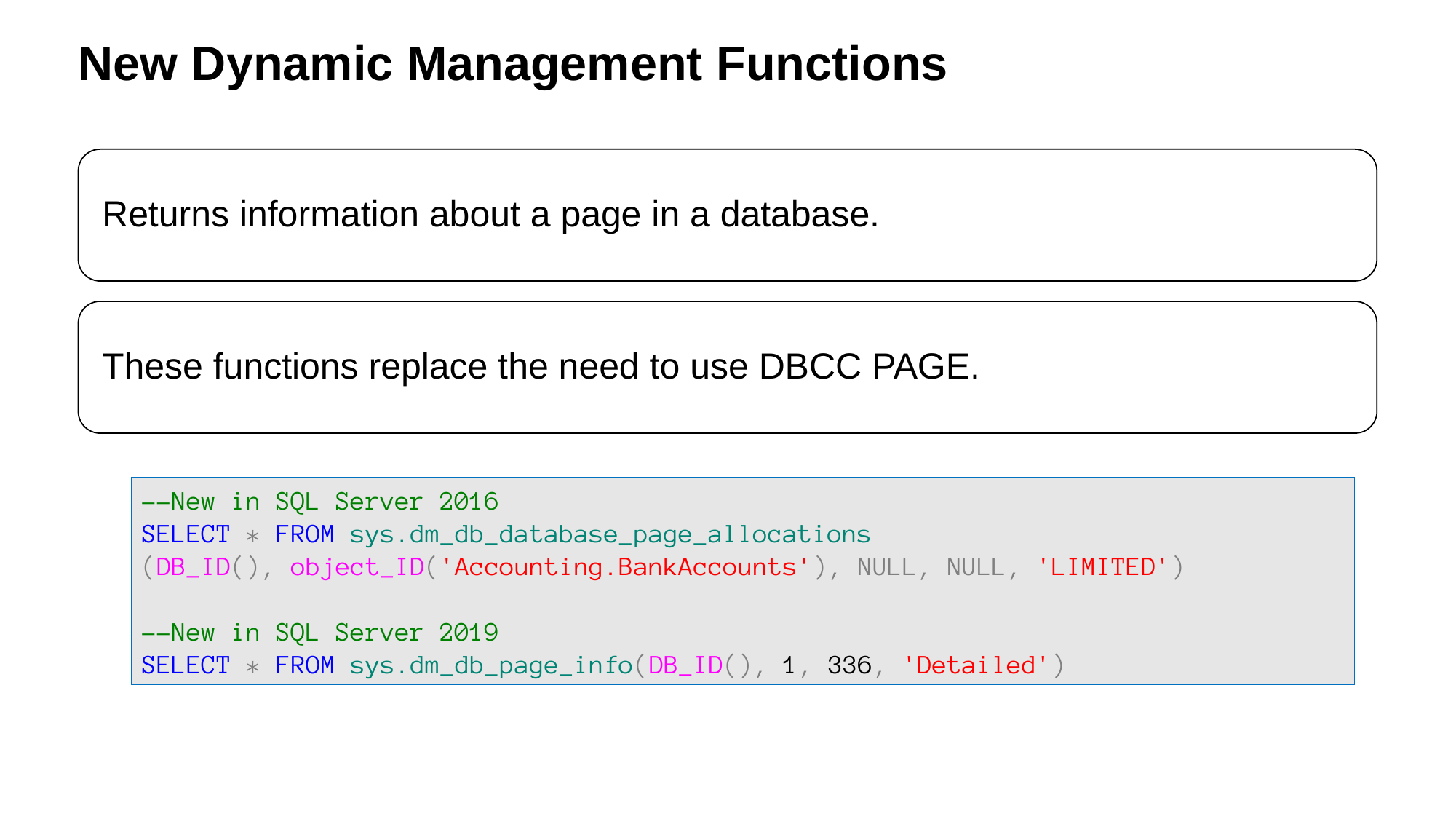

# New Dynamic Management Functions
Returns information about a page in a database.
These functions replace the need to use DBCC PAGE.
--New in SQL Server 2016
SELECT * FROM sys.dm_db_database_page_allocations
(DB_ID(), object_ID('Accounting.BankAccounts'), NULL, NULL, 'LIMITED')

--New in SQL Server 2019
SELECT * FROM sys.dm_db_page_info(DB_ID(), 1, 336, 'Detailed')